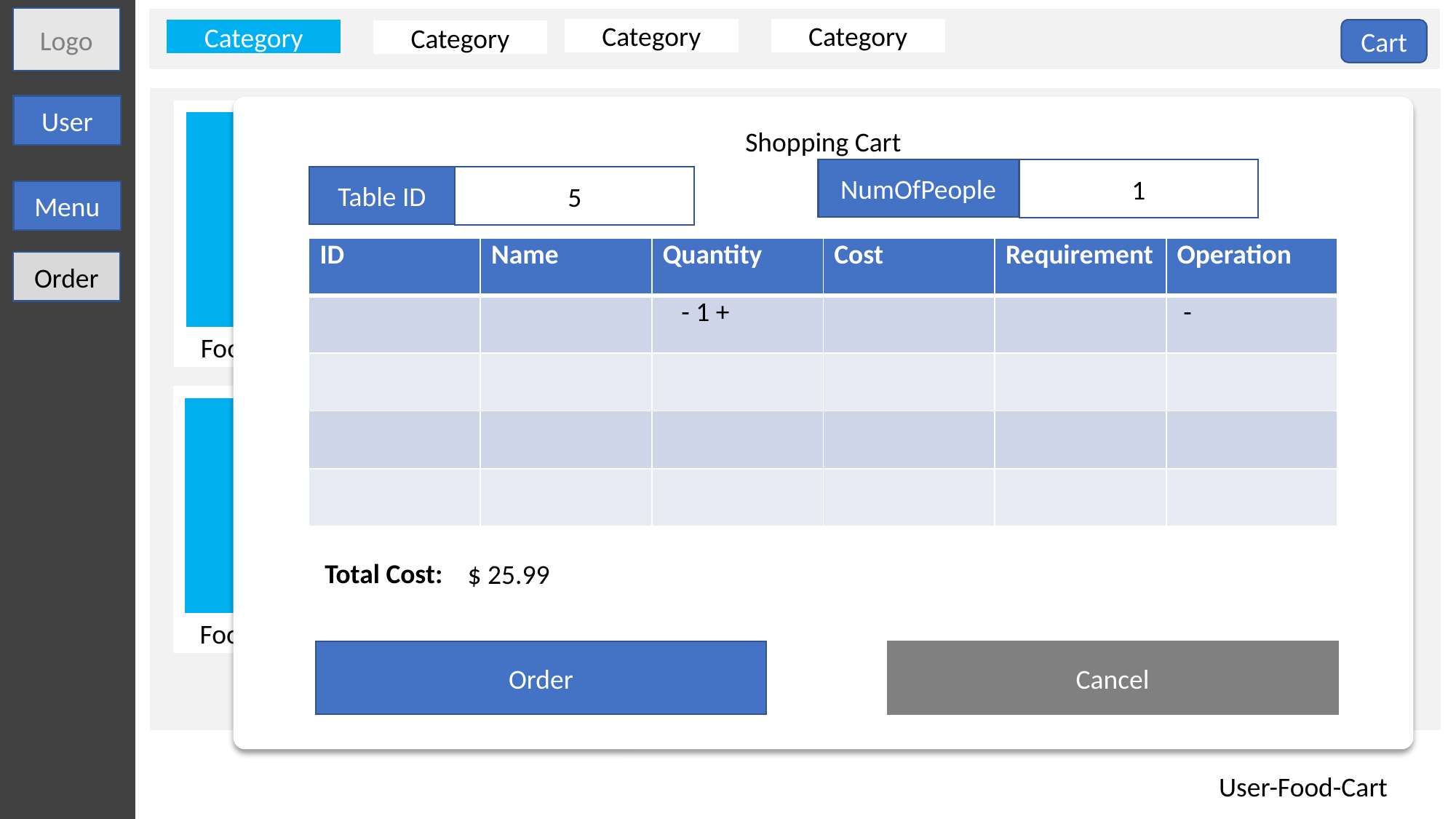

Logo

Category
Category
Cart
Category
Category

User

Shopping Cart
Order
Cancel

 Food                   $4.99

 Food                   $4.99

 Food                   $4.99

 Food                   $4.99
NumOfPeople
1
Table ID
5
Menu
| ID | Name | Quantity | Cost | Requirement | Operation |
| --- | --- | --- | --- | --- | --- |
|  |  | - 1 + |  |  | - |
|  |  |  |  |  |  |
|  |  |  |  |  |  |
|  |  |  |  |  |  |
Order

 Food                   $4.99

 Food                   $4.99

 Food                   $4.99

 Food                   $4.99
Total Cost:
$ 25.99
User-Food-Cart